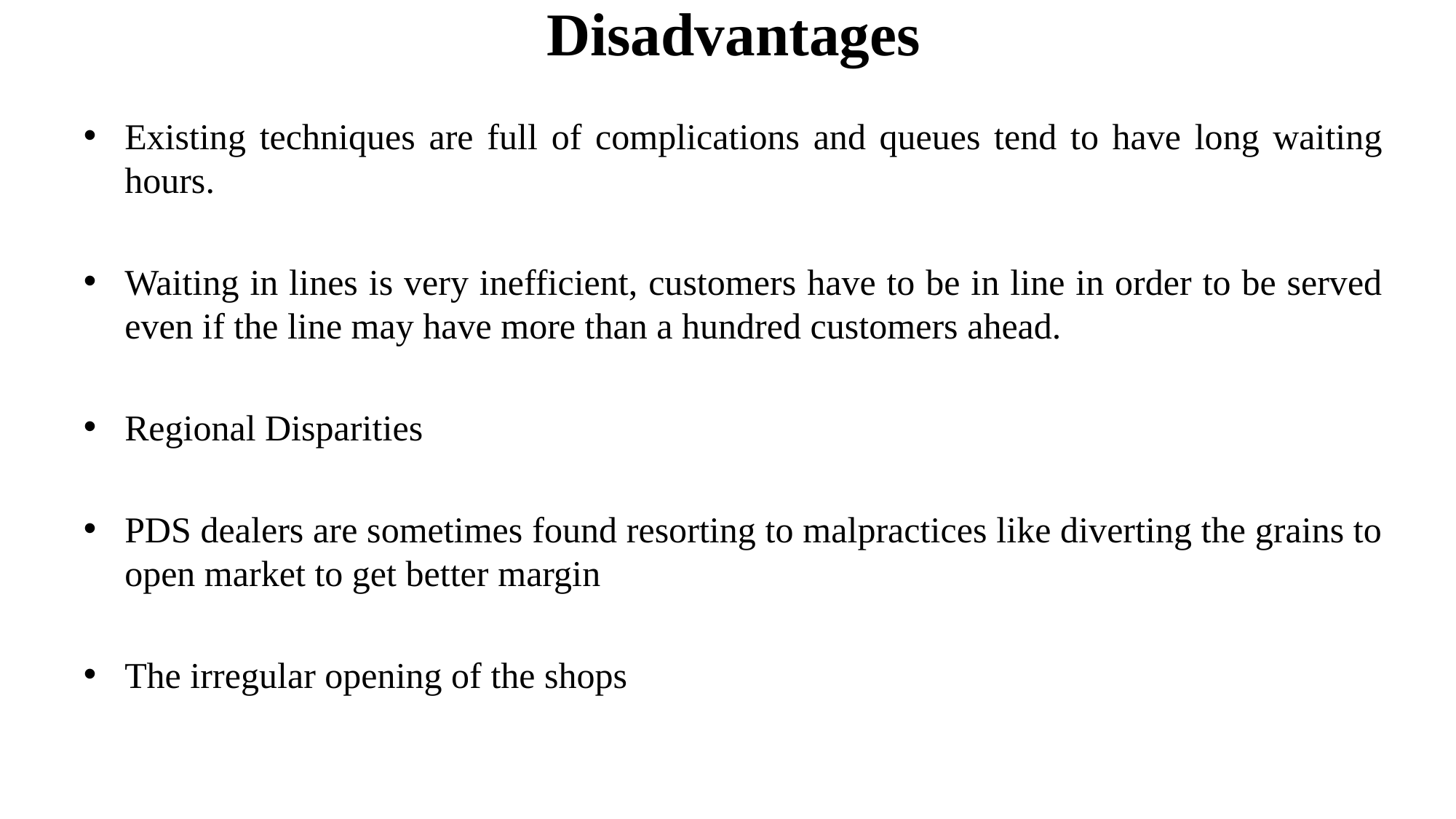

# Disadvantages
Existing techniques are full of complications and queues tend to have long waiting hours.

Waiting in lines is very inefficient, customers have to be in line in order to be served even if the line may have more than a hundred customers ahead.

Regional Disparities

PDS dealers are sometimes found resorting to malpractices like diverting the grains to open market to get better margin

The irregular opening of the shops